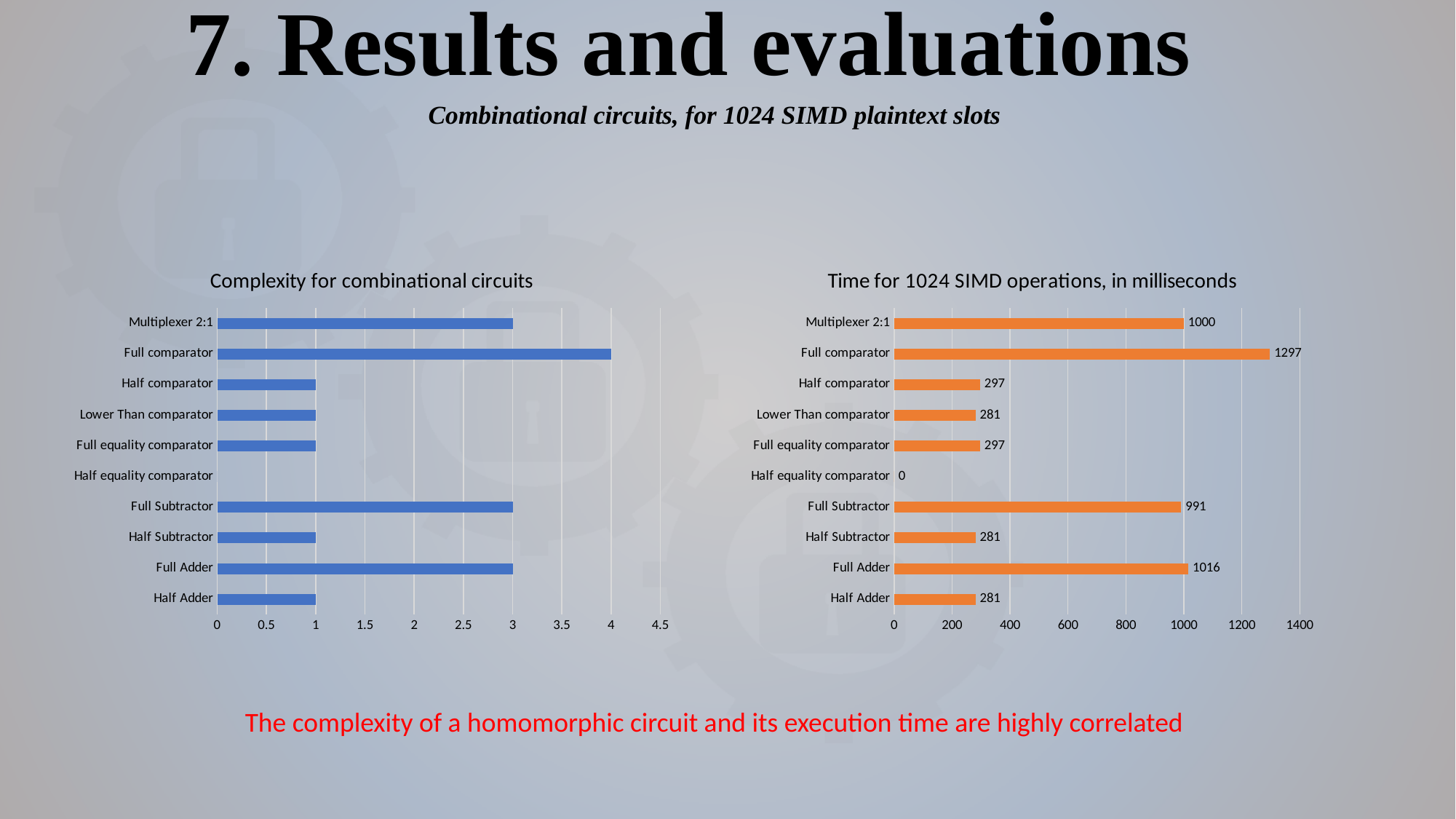

7. Results and evaluations
Combinational circuits, for 1024 SIMD plaintext slots

### Chart: Complexity for combinational circuits

| Category |  |
|---|---|
| Half Adder | 1.0 |
| Full Adder | 3.0 |
| Half Subtractor | 1.0 |
| Full Subtractor | 3.0 |
| Half equality comparator | 0.0 |
| Full equality comparator | 1.0 |
| Lower Than comparator | 1.0 |
| Half comparator | 1.0 |
| Full comparator | 4.0 |
| Multiplexer 2:1 | 3.0 |

### Chart: Time for 1024 SIMD operations, in milliseconds

| Category | Time in ms |
|---|---|
| Half Adder | 281.0 |
| Full Adder | 1016.0 |
| Half Subtractor | 281.0 |
| Full Subtractor | 991.0 |
| Half equality comparator | 0.0 |
| Full equality comparator | 297.0 |
| Lower Than comparator | 281.0 |
| Half comparator | 297.0 |
| Full comparator | 1297.0 |
| Multiplexer 2:1 | 1000.0 |
The complexity of a homomorphic circuit and its execution time are highly correlated